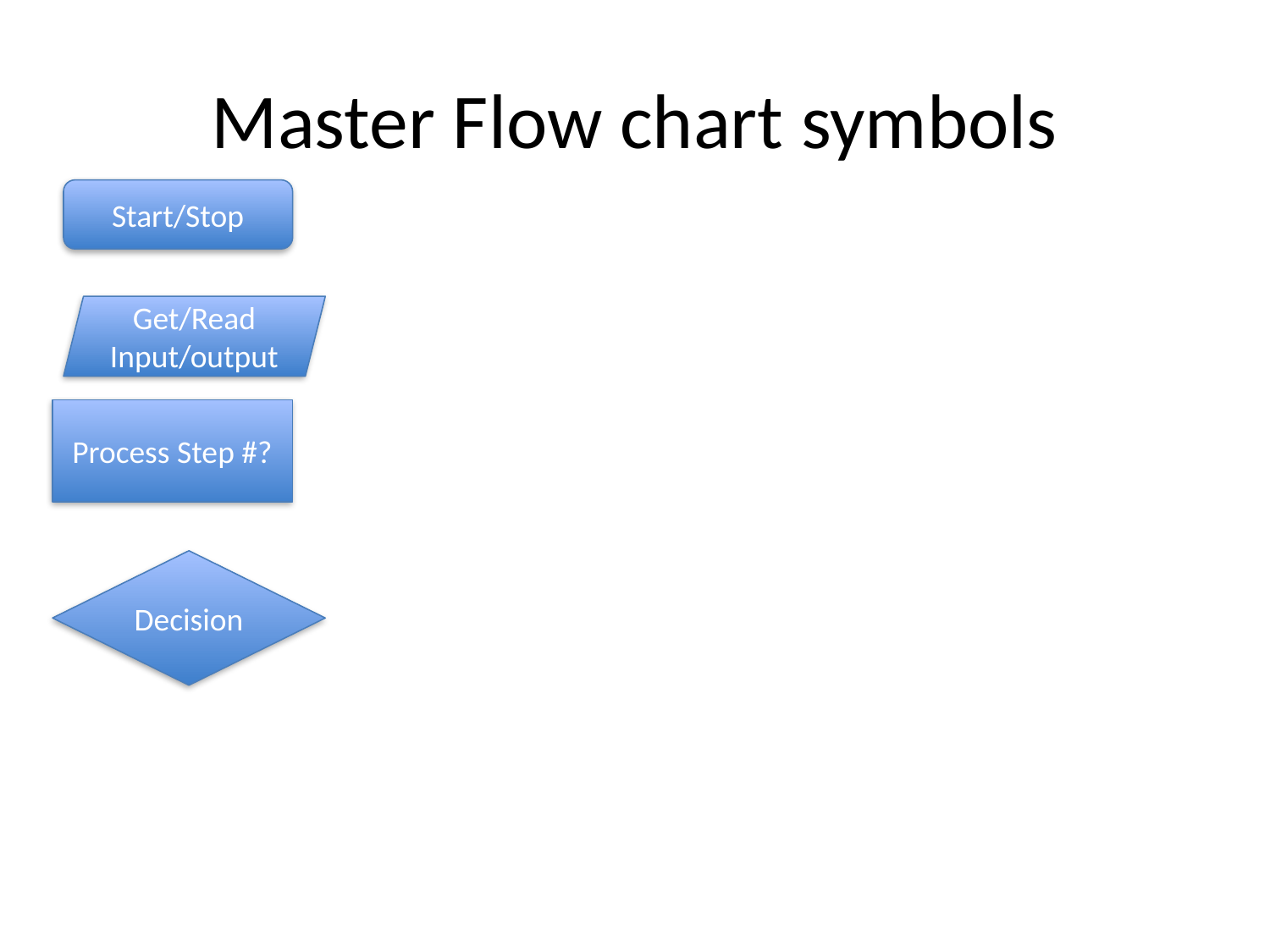

# Master Flow chart symbols
Start/Stop
Get/Read Input/output
Process Step #?
Decision